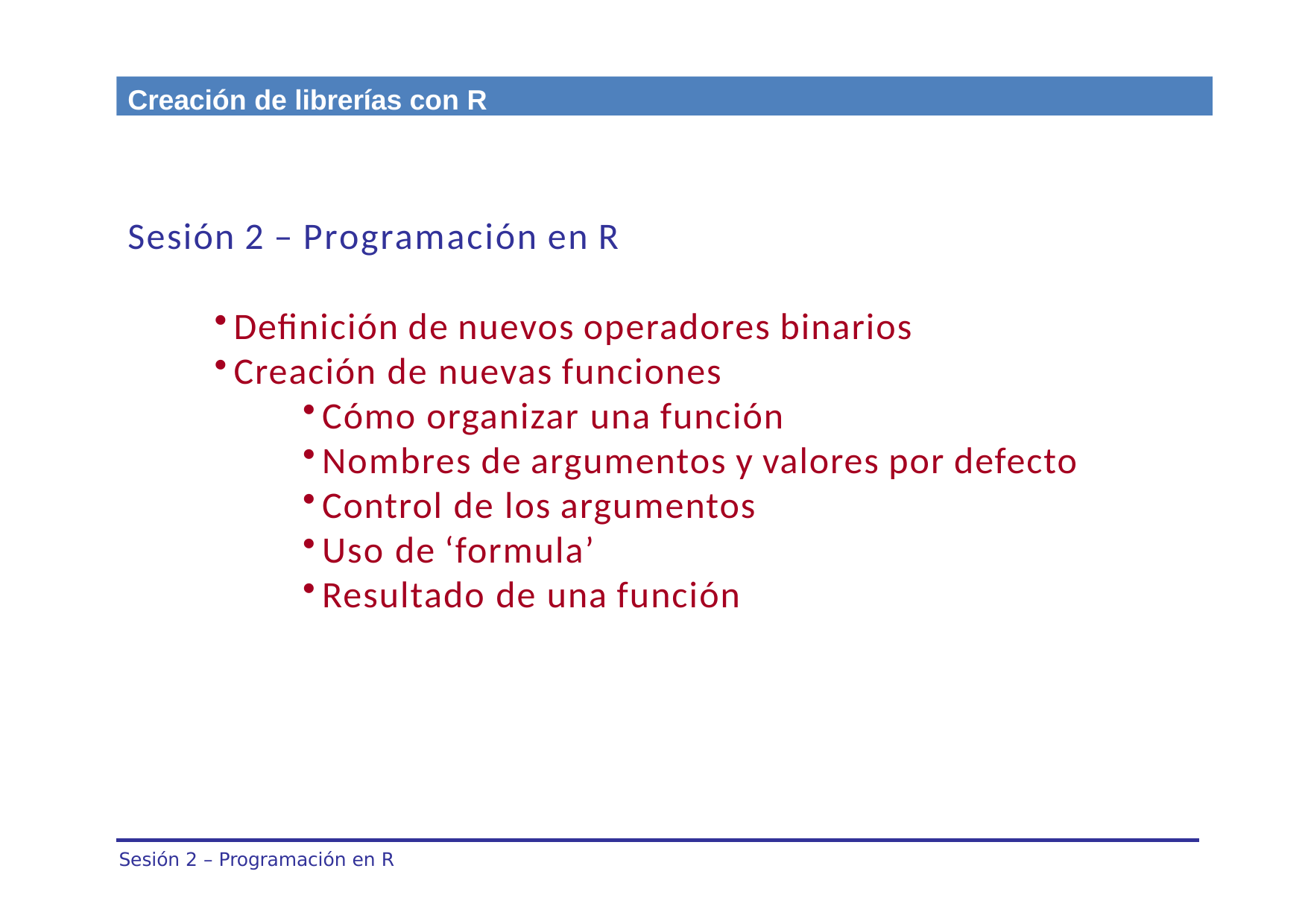

Creación de librerías con R
Sesión 2 – Programación en R

Definición de nuevos operadores binarios
Creación de nuevas funciones
Cómo organizar una función
Nombres de argumentos y valores por defecto
Control de los argumentos
Uso de ‘formula’
Resultado de una función

Sesión 2 – Programación en R